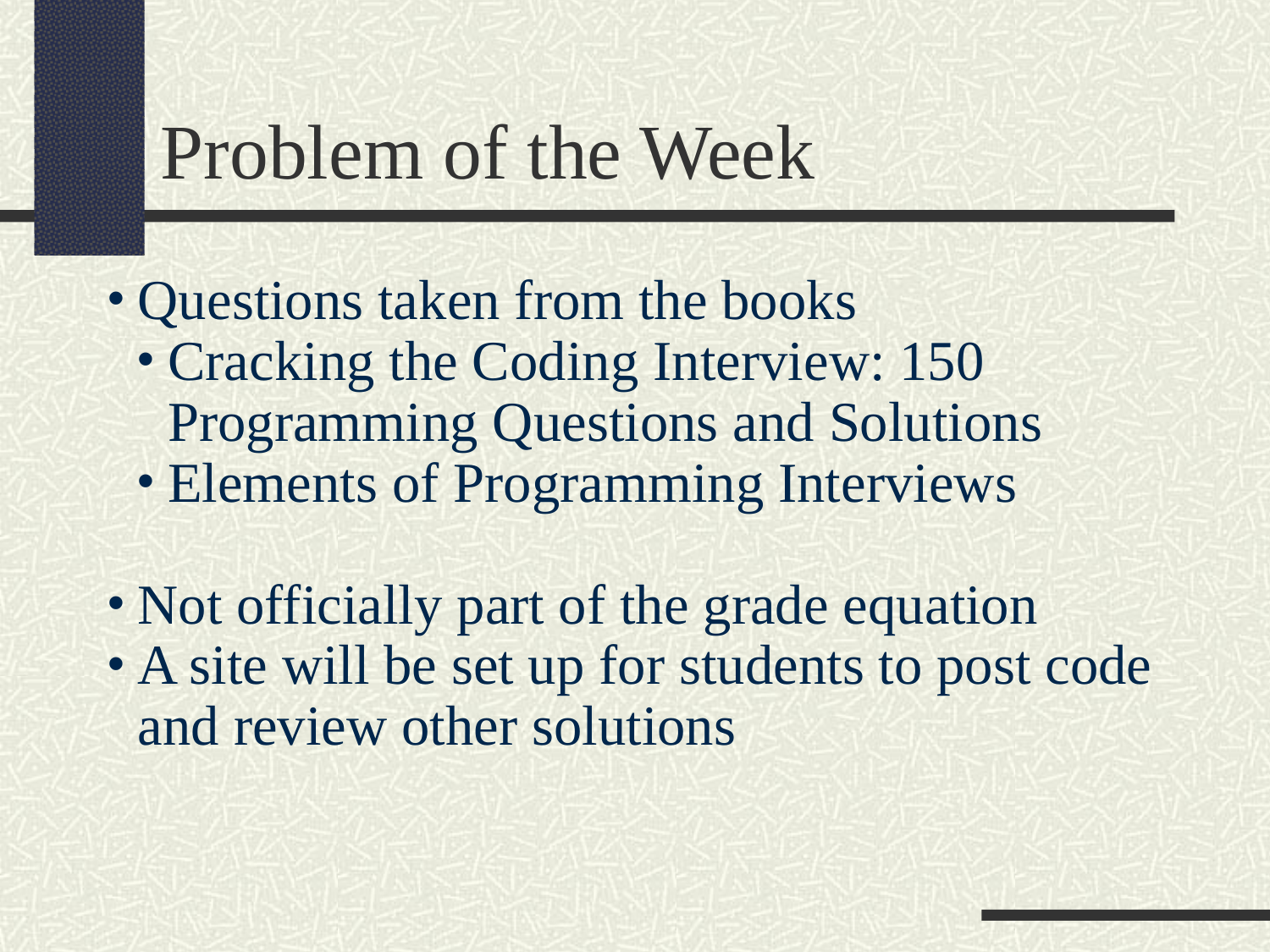

Problem of the Week
Questions taken from the books
Cracking the Coding Interview: 150 Programming Questions and Solutions
Elements of Programming Interviews

Not officially part of the grade equation
A site will be set up for students to post code and review other solutions